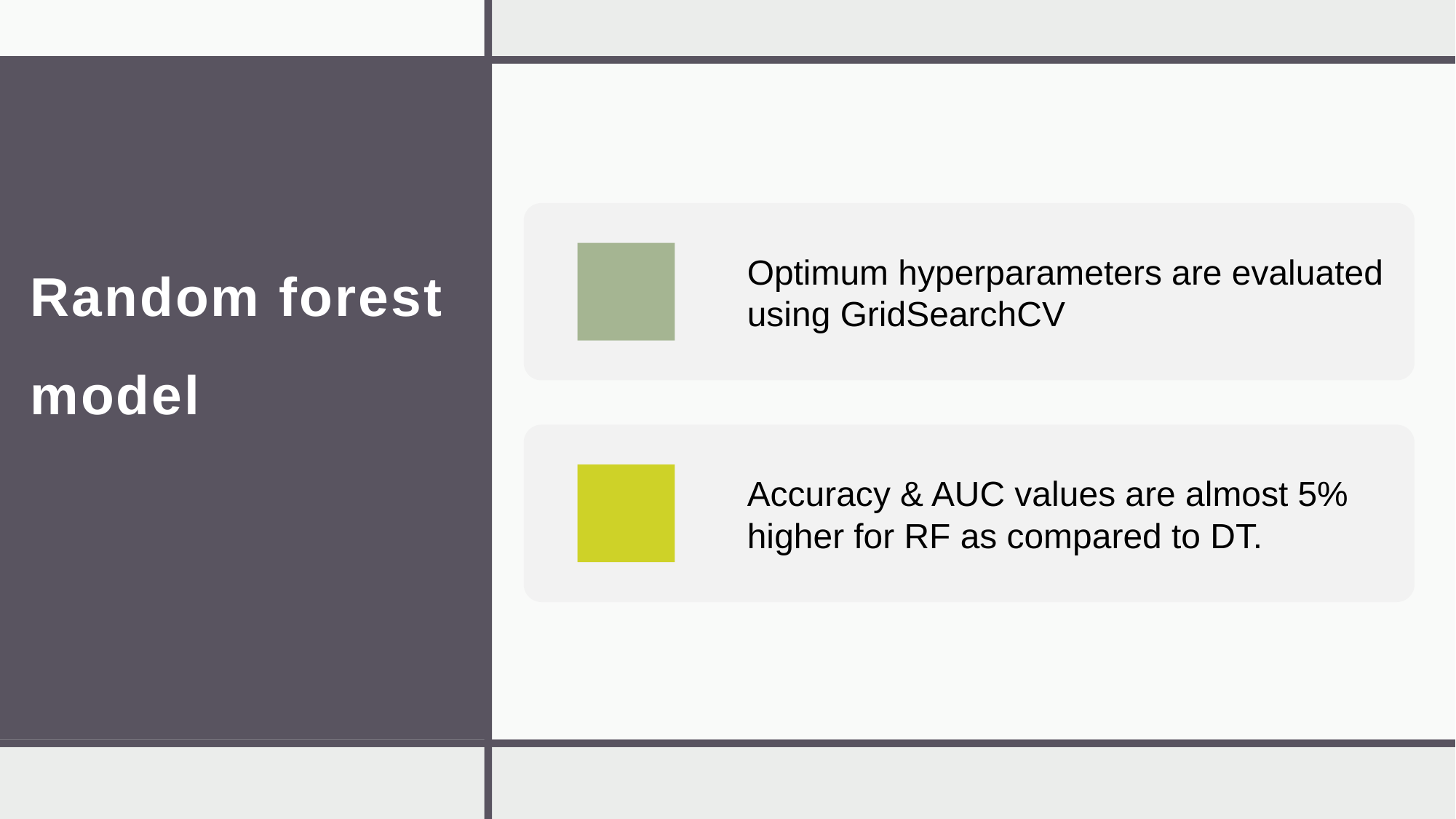

Random forest model

Optimum hyperparameters are evaluated using GridSearchCV
Accuracy & AUC values are almost 5% higher for RF as compared to DT.